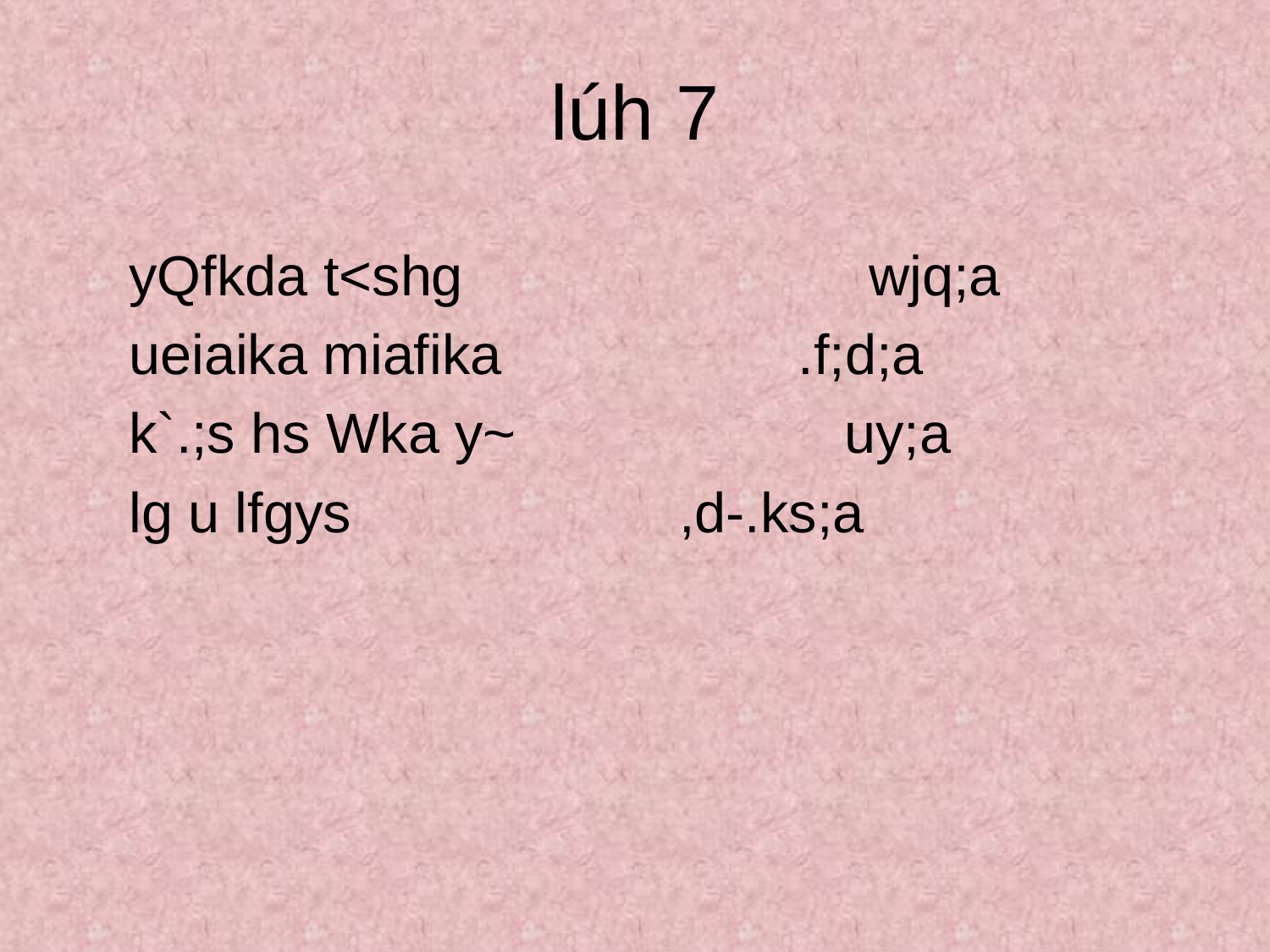

# lúh 7
yQfkda t<shg                          wjq;a
ueiaika miafika                   .f;d;a
k`.;s hs Wka y~                     uy;a
lg u lfgys                     ,d-.ks;a